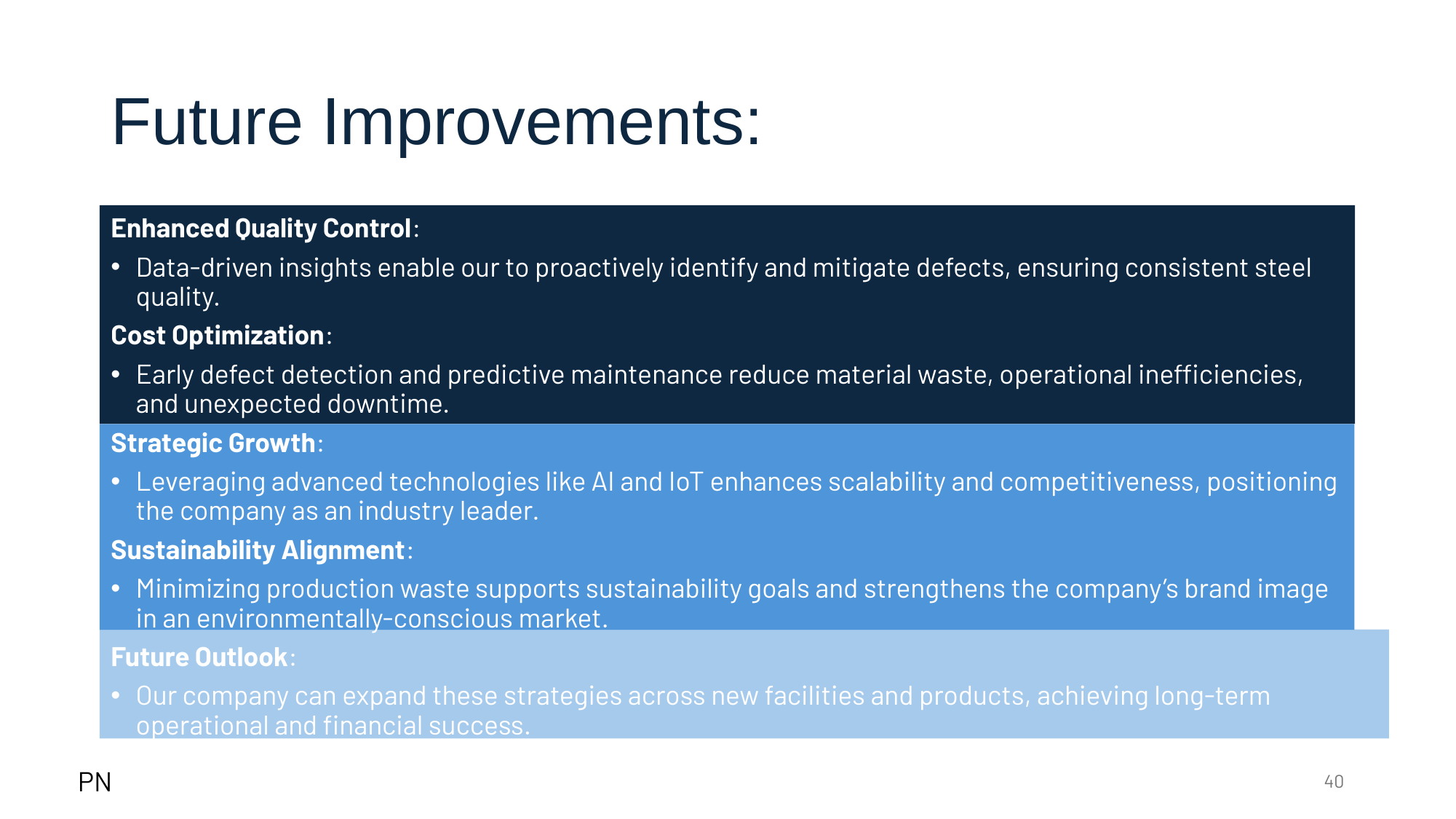

# Future Improvements:

Enhanced Quality Control:
Data-driven insights enable our to proactively identify and mitigate defects, ensuring consistent steel quality.
Cost Optimization:
Early defect detection and predictive maintenance reduce material waste, operational inefficiencies, and unexpected downtime.
Strategic Growth:
Leveraging advanced technologies like AI and IoT enhances scalability and competitiveness, positioning the company as an industry leader.
Sustainability Alignment:
Minimizing production waste supports sustainability goals and strengthens the company’s brand image in an environmentally-conscious market.
Future Outlook:
Our company can expand these strategies across new facilities and products, achieving long-term operational and financial success.

PN
40